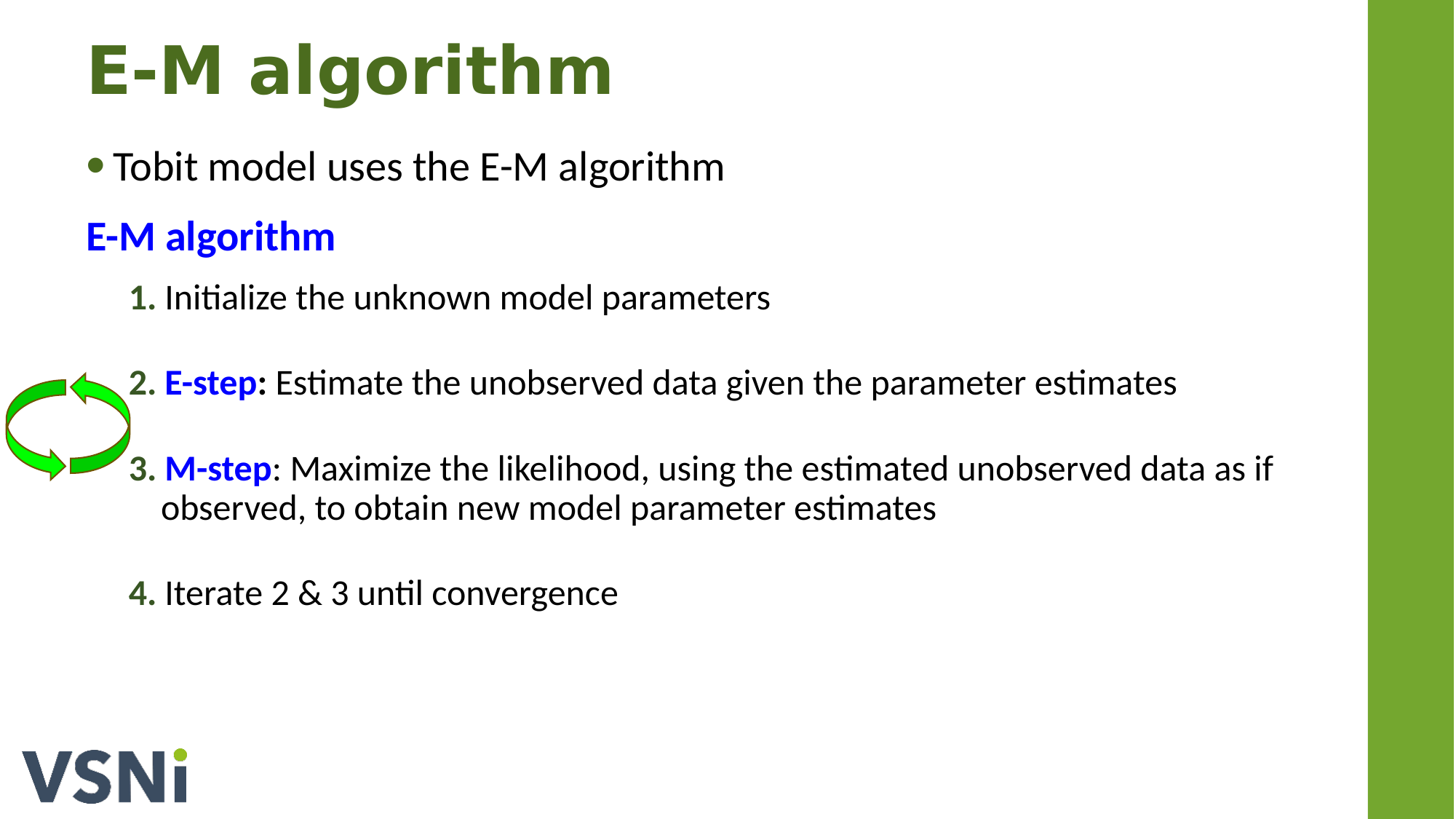

# E-M algorithm
Tobit model uses the E-M algorithm
E-M algorithm
1. Initialize the unknown model parameters

2. E-step: Estimate the unobserved data given the parameter estimates

3. M-step: Maximize the likelihood, using the estimated unobserved data as if observed, to obtain new model parameter estimates

4. Iterate 2 & 3 until convergence